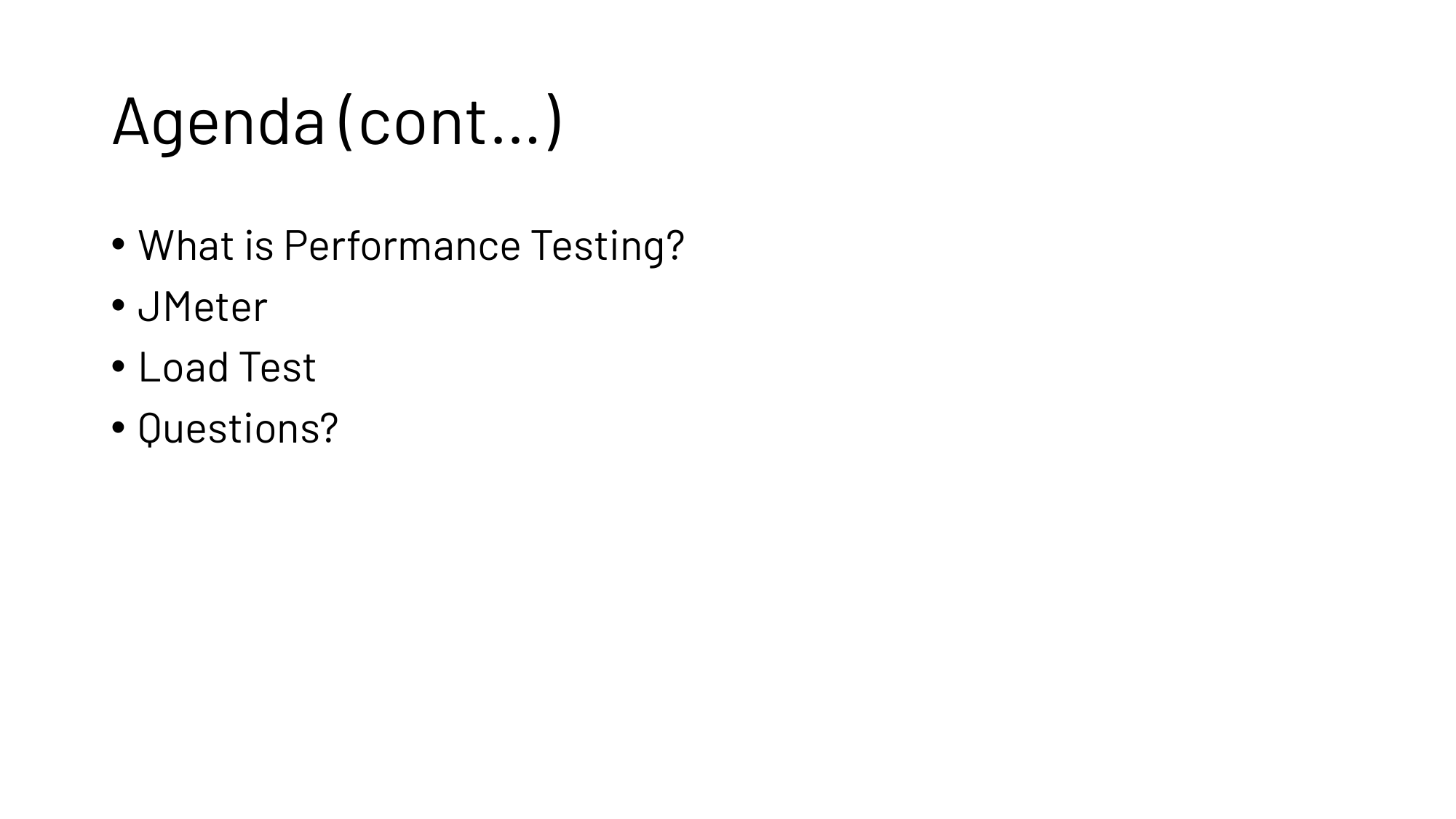

# Agenda (cont…)
What is Performance Testing?
JMeter
Load Test
Questions?